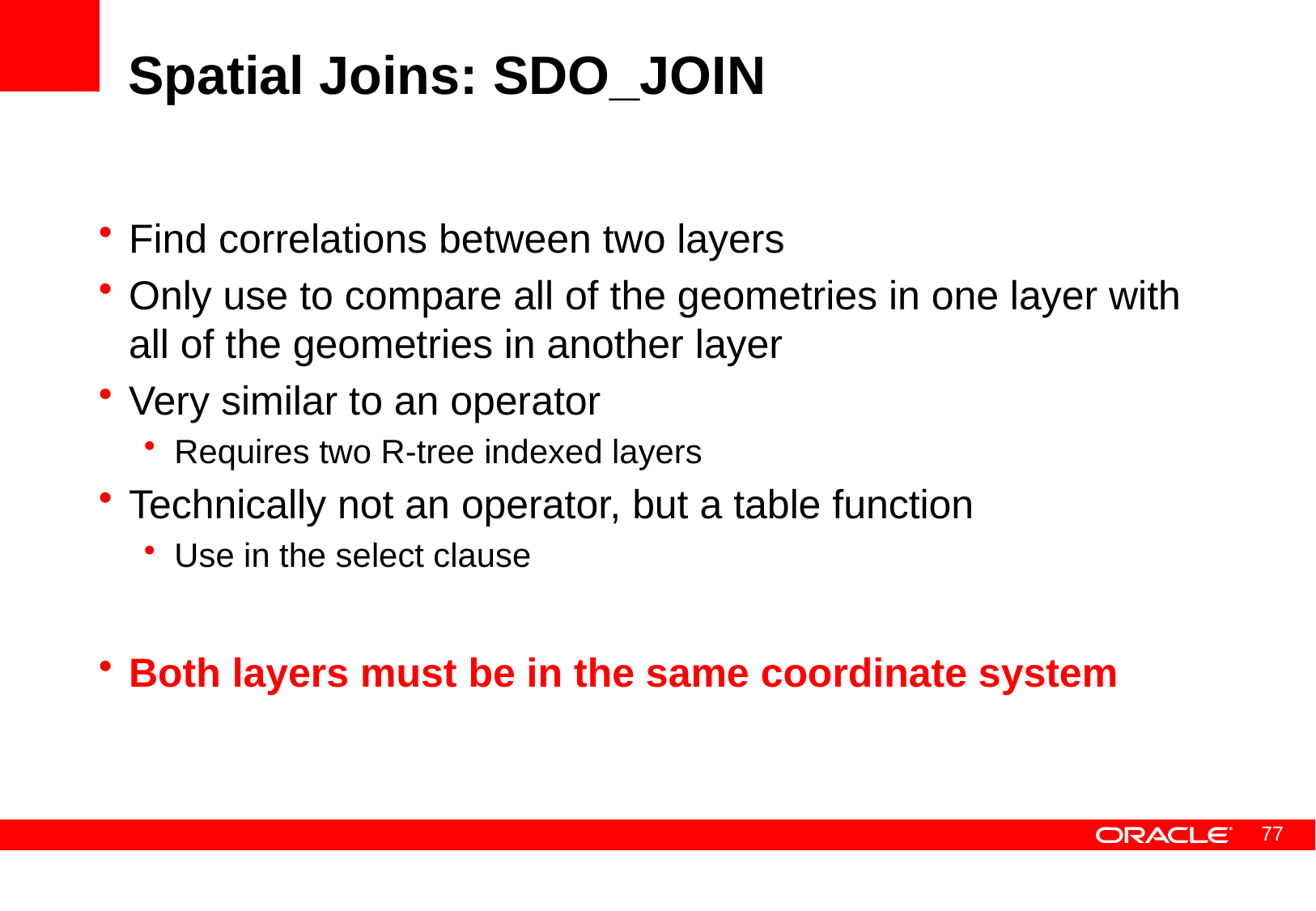

# Spatial Joins: SDO_JOIN
Find correlations between two layers
Only use to compare all of the geometries in one layer with all of the geometries in another layer
Very similar to an operator
Requires two R-tree indexed layers
Technically not an operator, but a table function
Use in the select clause

Both layers must be in the same coordinate system